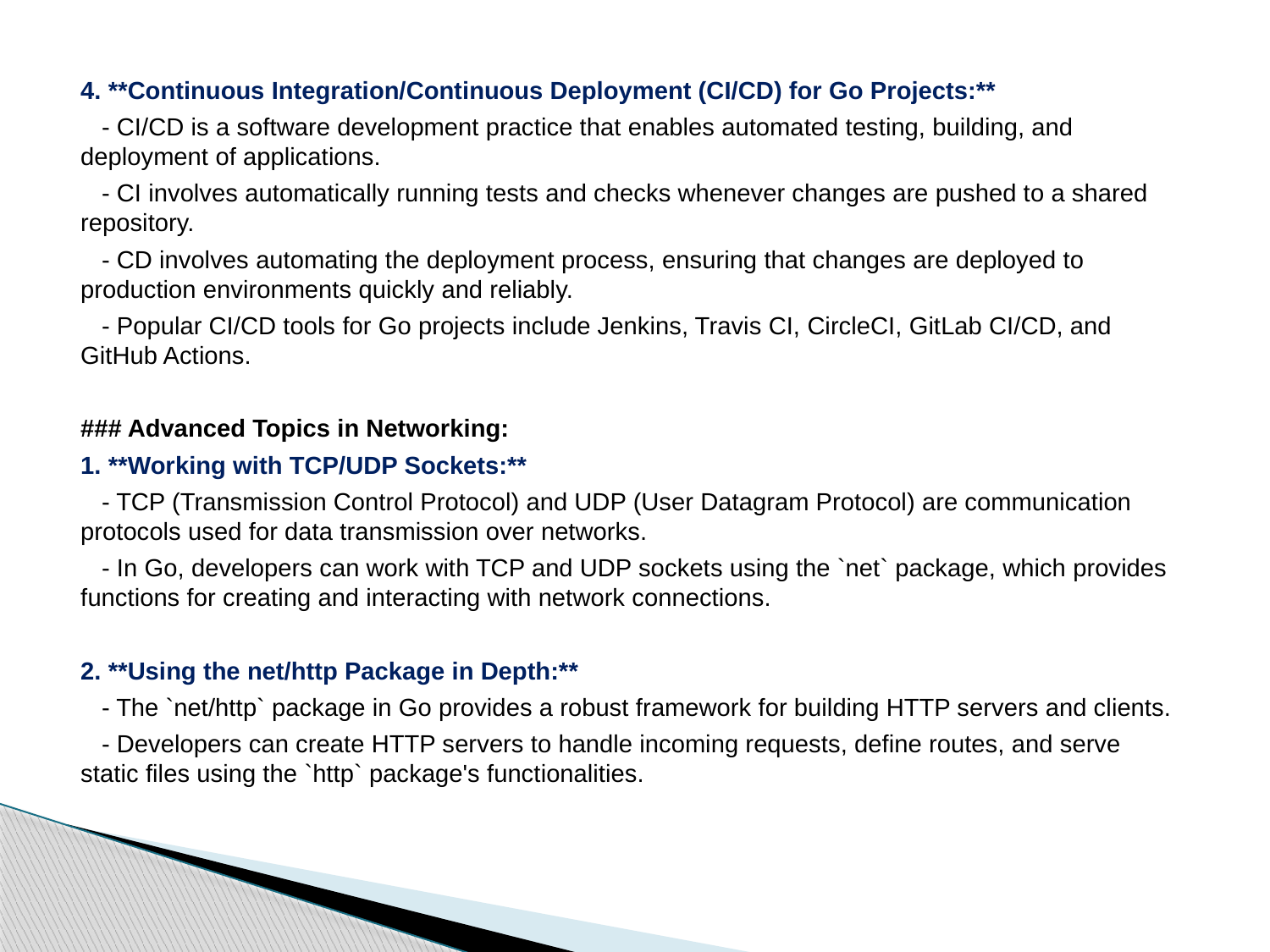

4. **Continuous Integration/Continuous Deployment (CI/CD) for Go Projects:**
   - CI/CD is a software development practice that enables automated testing, building, and deployment of applications.
   - CI involves automatically running tests and checks whenever changes are pushed to a shared repository.
   - CD involves automating the deployment process, ensuring that changes are deployed to production environments quickly and reliably.
   - Popular CI/CD tools for Go projects include Jenkins, Travis CI, CircleCI, GitLab CI/CD, and GitHub Actions.

### Advanced Topics in Networking:
1. **Working with TCP/UDP Sockets:**
   - TCP (Transmission Control Protocol) and UDP (User Datagram Protocol) are communication protocols used for data transmission over networks.
   - In Go, developers can work with TCP and UDP sockets using the `net` package, which provides functions for creating and interacting with network connections.

2. **Using the net/http Package in Depth:**
   - The `net/http` package in Go provides a robust framework for building HTTP servers and clients.
   - Developers can create HTTP servers to handle incoming requests, define routes, and serve static files using the `http` package's functionalities.